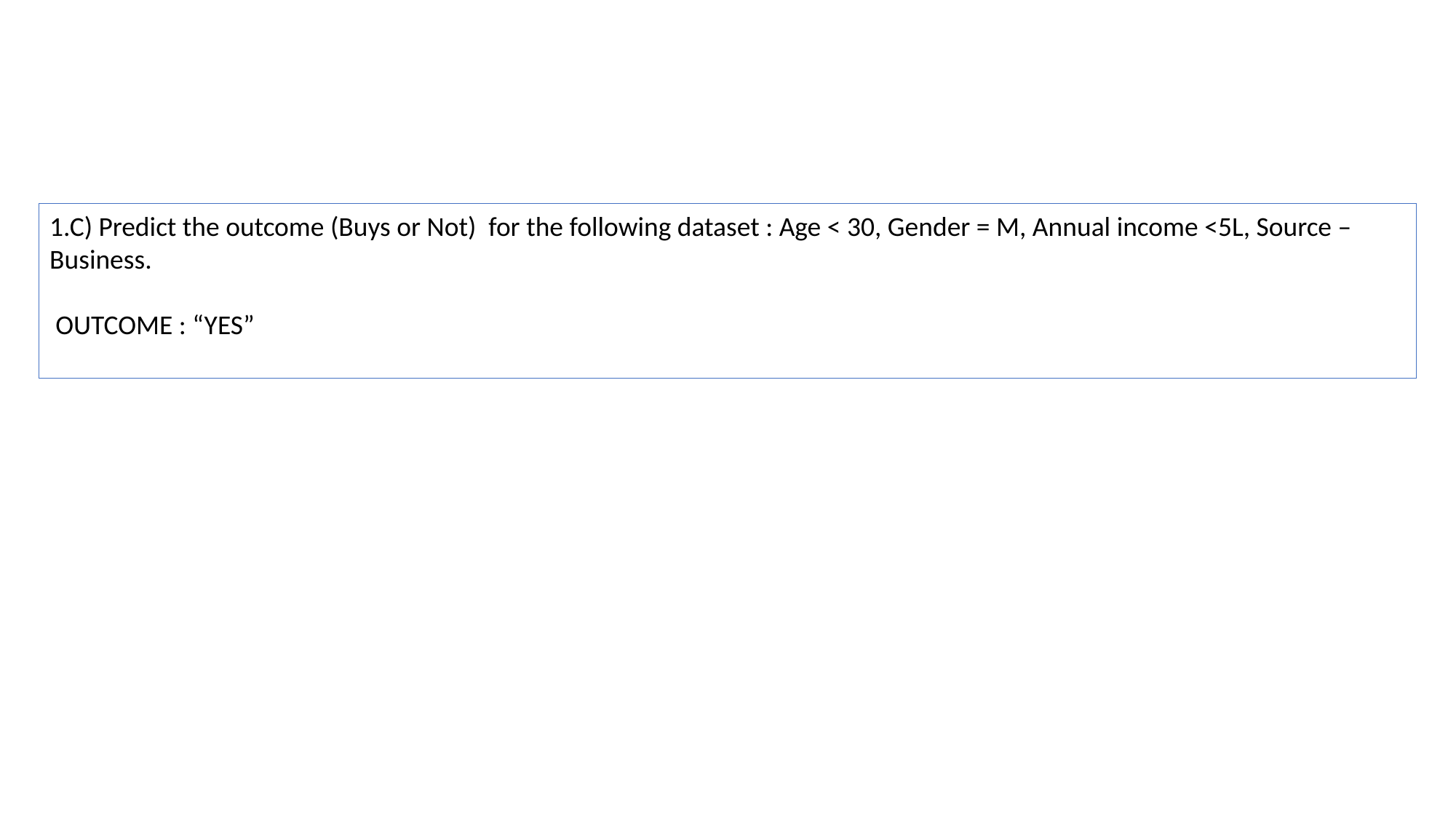

1.C) Predict the outcome (Buys or Not)  for the following dataset : Age < 30, Gender = M, Annual income <5L, Source – Business.

 OUTCOME : “YES”